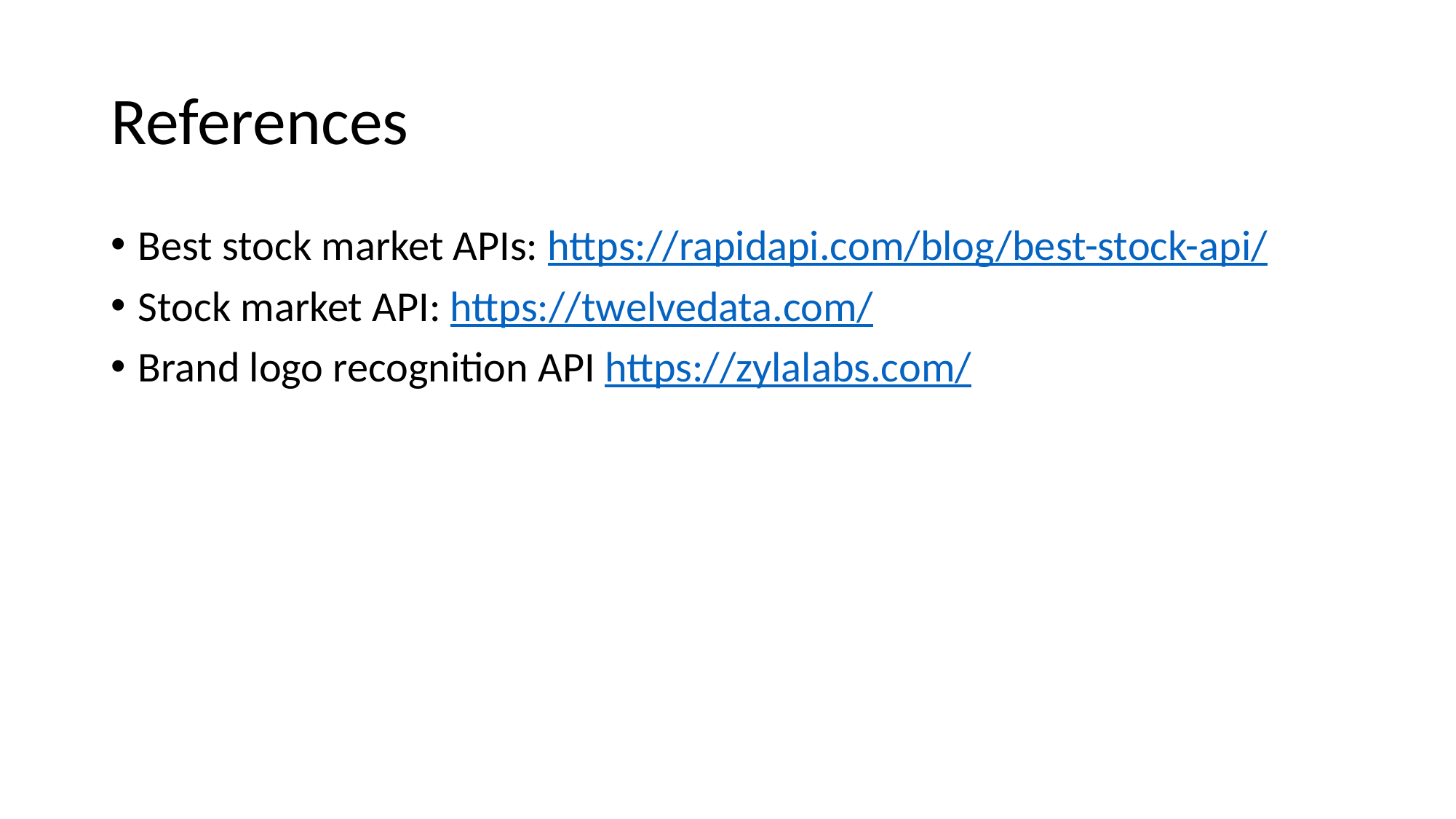

# References
Best stock market APIs: https://rapidapi.com/blog/best-stock-api/
Stock market API: https://twelvedata.com/
Brand logo recognition API https://zylalabs.com/